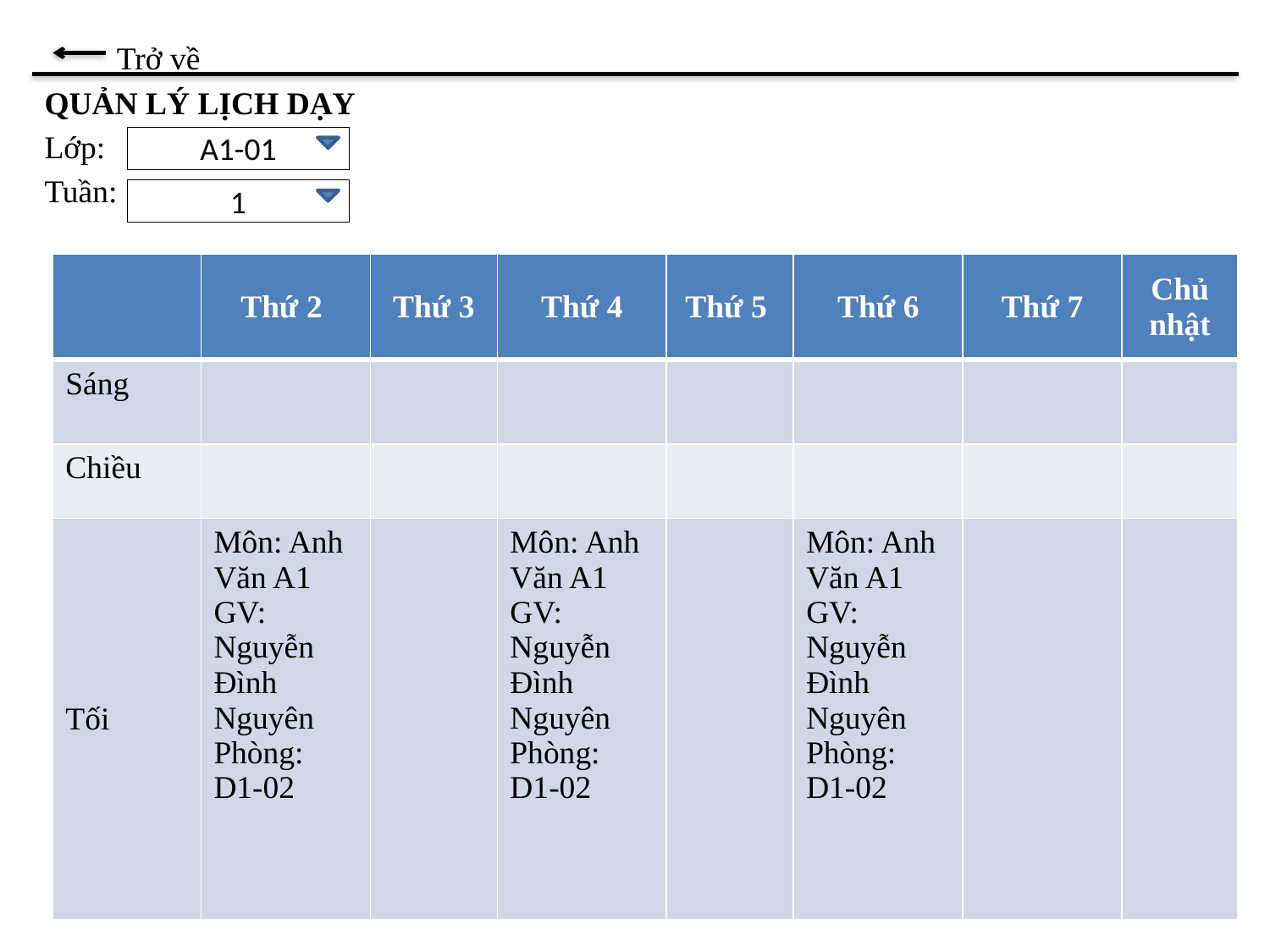

Trở về
QUẢN LÝ LỊCH DẠY
Lớp:
Tuần:

A1-01

1

|  | Thứ 2 | Thứ 3 | Thứ 4 | Thứ 5 | Thứ 6 | Thứ 7 | Chủ nhật |
| --- | --- | --- | --- | --- | --- | --- | --- |
| Sáng |  |  |  |  |  |  |  |
| Chiều |  |  |  |  |  |  |  |
| Tối | Môn: Anh Văn A1 GV: Nguyễn Đình Nguyên Phòng: D1-02 |  | Môn: Anh Văn A1 GV: Nguyễn Đình Nguyên Phòng: D1-02 |  | Môn: Anh Văn A1 GV: Nguyễn Đình Nguyên Phòng: D1-02 |  |  |